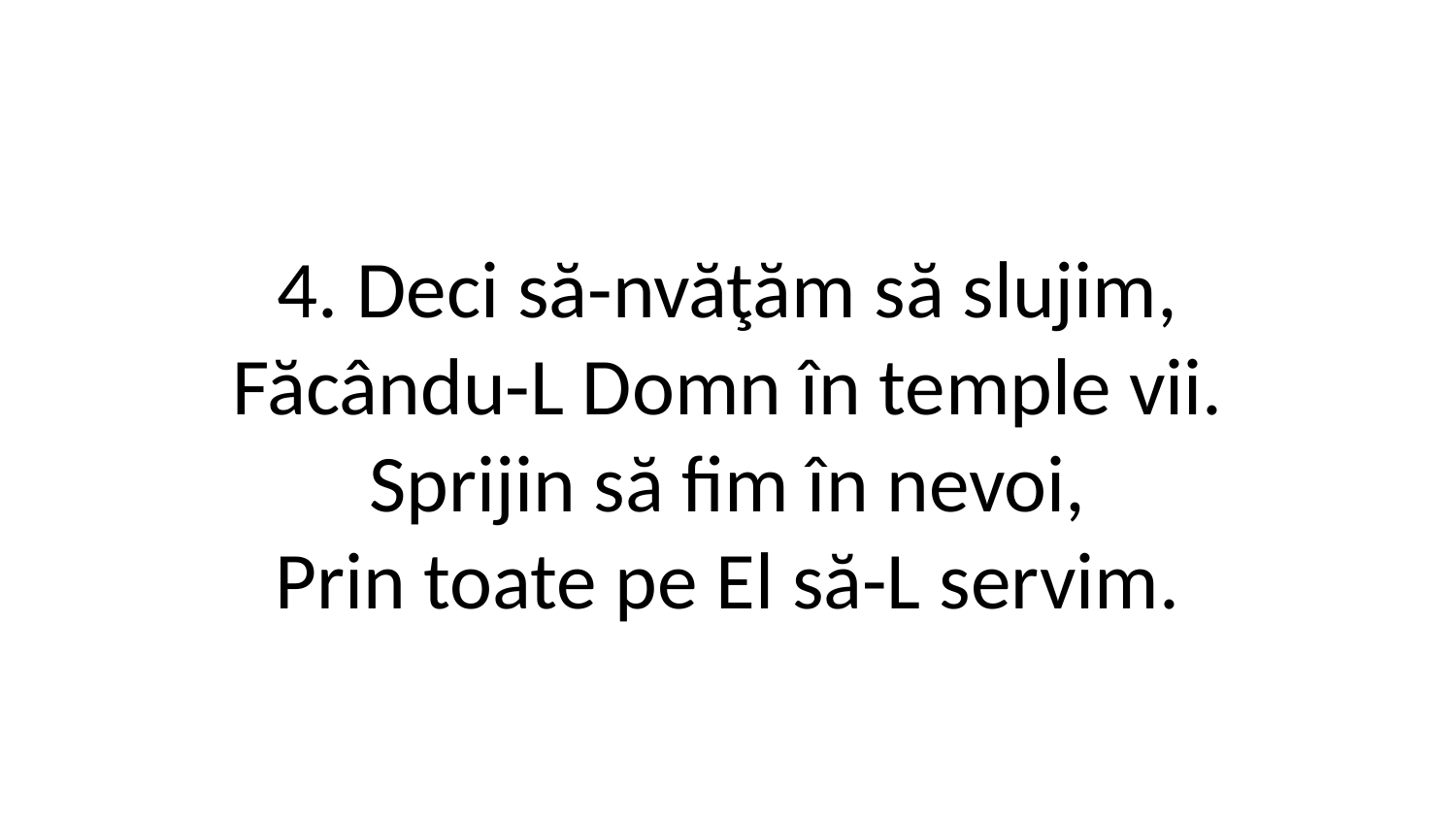

4. Deci să-nvăţăm să slujim,
Făcându-L Domn în temple vii.
Sprijin să fim în nevoi,
Prin toate pe El să-L servim.